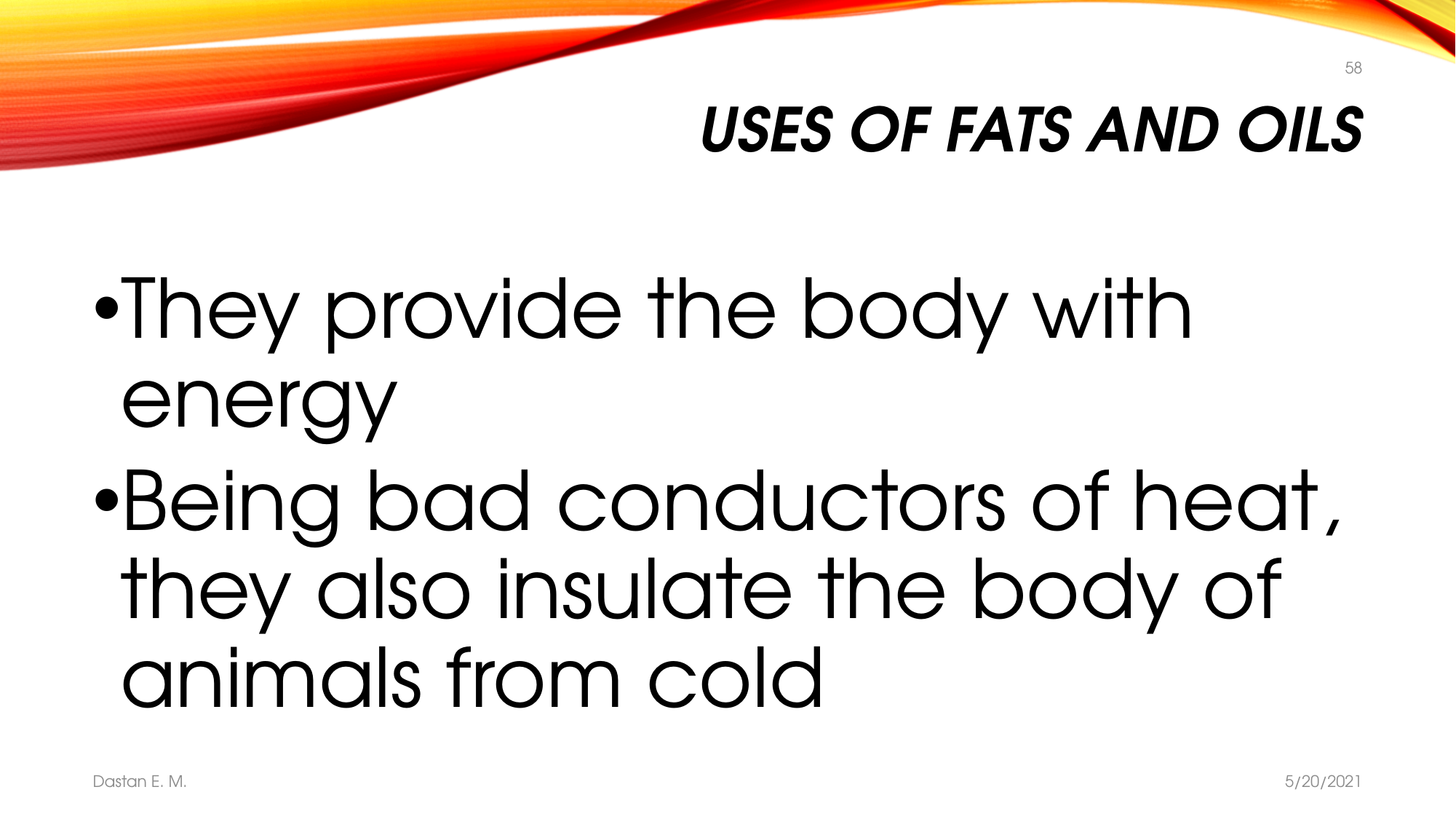

58
# Uses of Fats and Oils
They provide the body with energy
Being bad conductors of heat, they also insulate the body of animals from cold
Dastan E. M.
5/20/2021